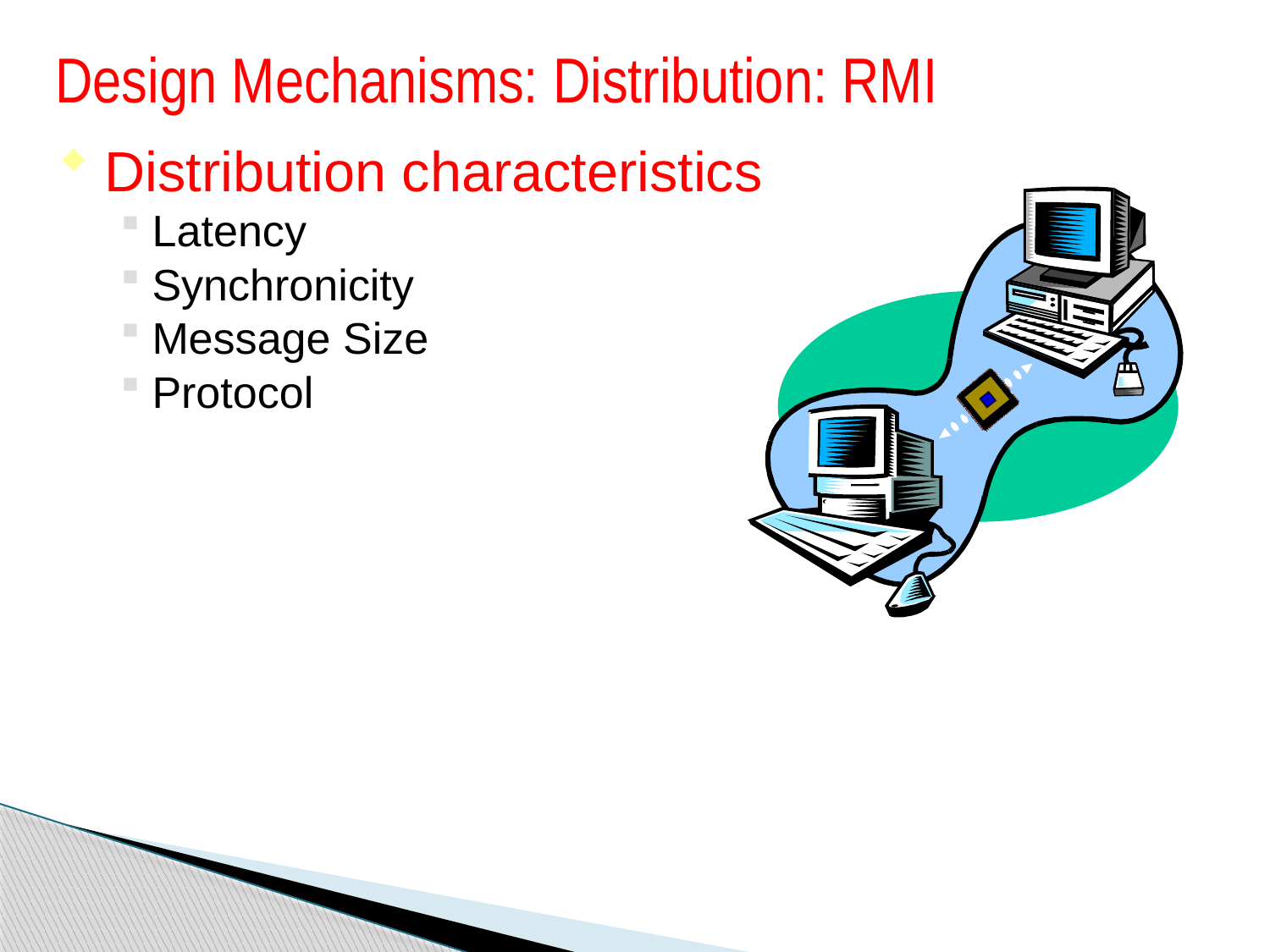

Design Mechanisms: Distribution: RMI
Distribution characteristics
Latency
Synchronicity
Message Size
Protocol